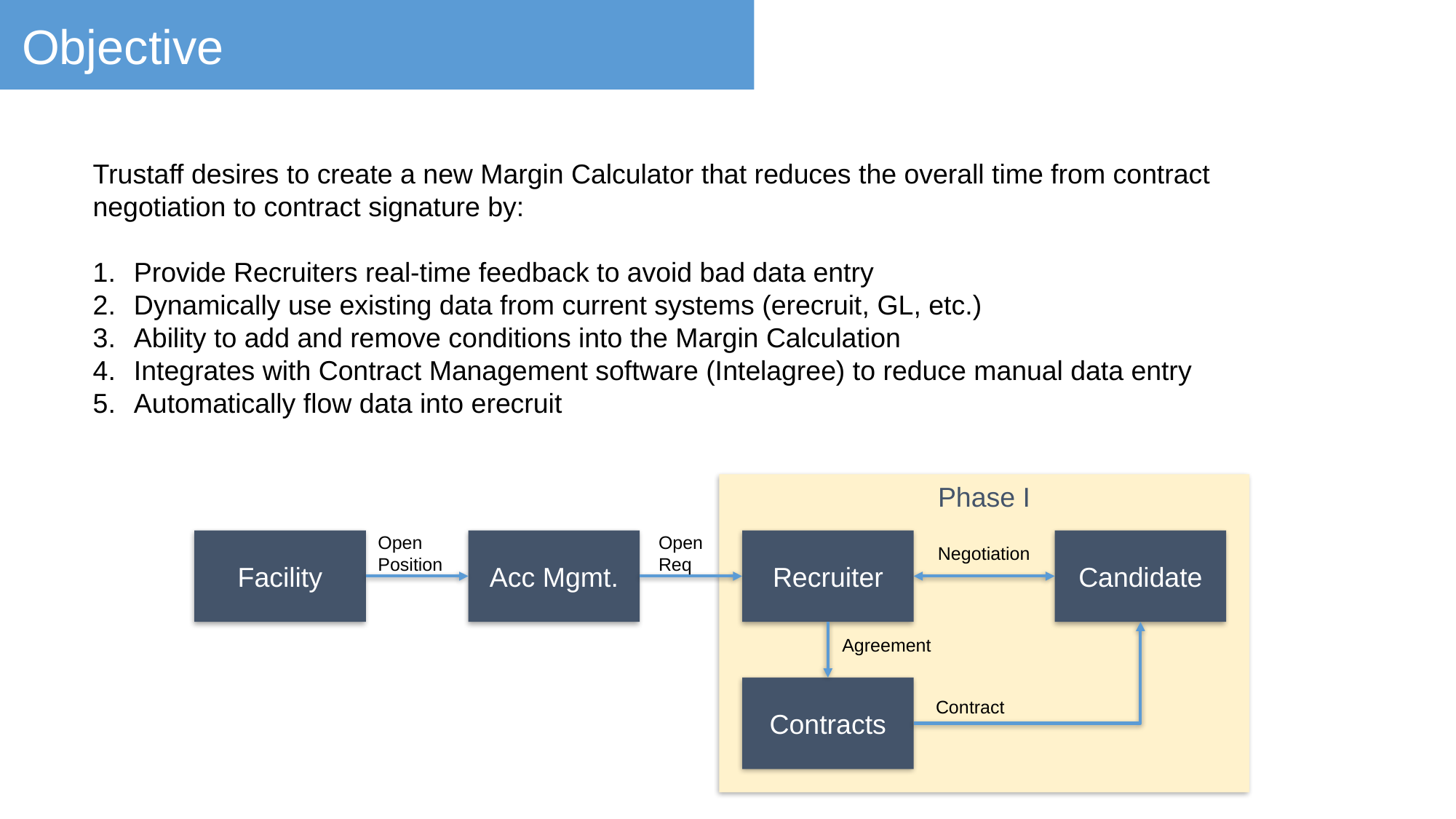

# Objective

Trustaff desires to create a new Margin Calculator that reduces the overall time from contract negotiation to contract signature by:

Provide Recruiters real-time feedback to avoid bad data entry
Dynamically use existing data from current systems (erecruit, GL, etc.)
Ability to add and remove conditions into the Margin Calculation
Integrates with Contract Management software (Intelagree) to reduce manual data entry
Automatically flow data into erecruit

Phase I
Open
Position
Open
Req
Facility
Acc Mgmt.
Recruiter
Candidate
Negotiation
Agreement
Contracts
Contract